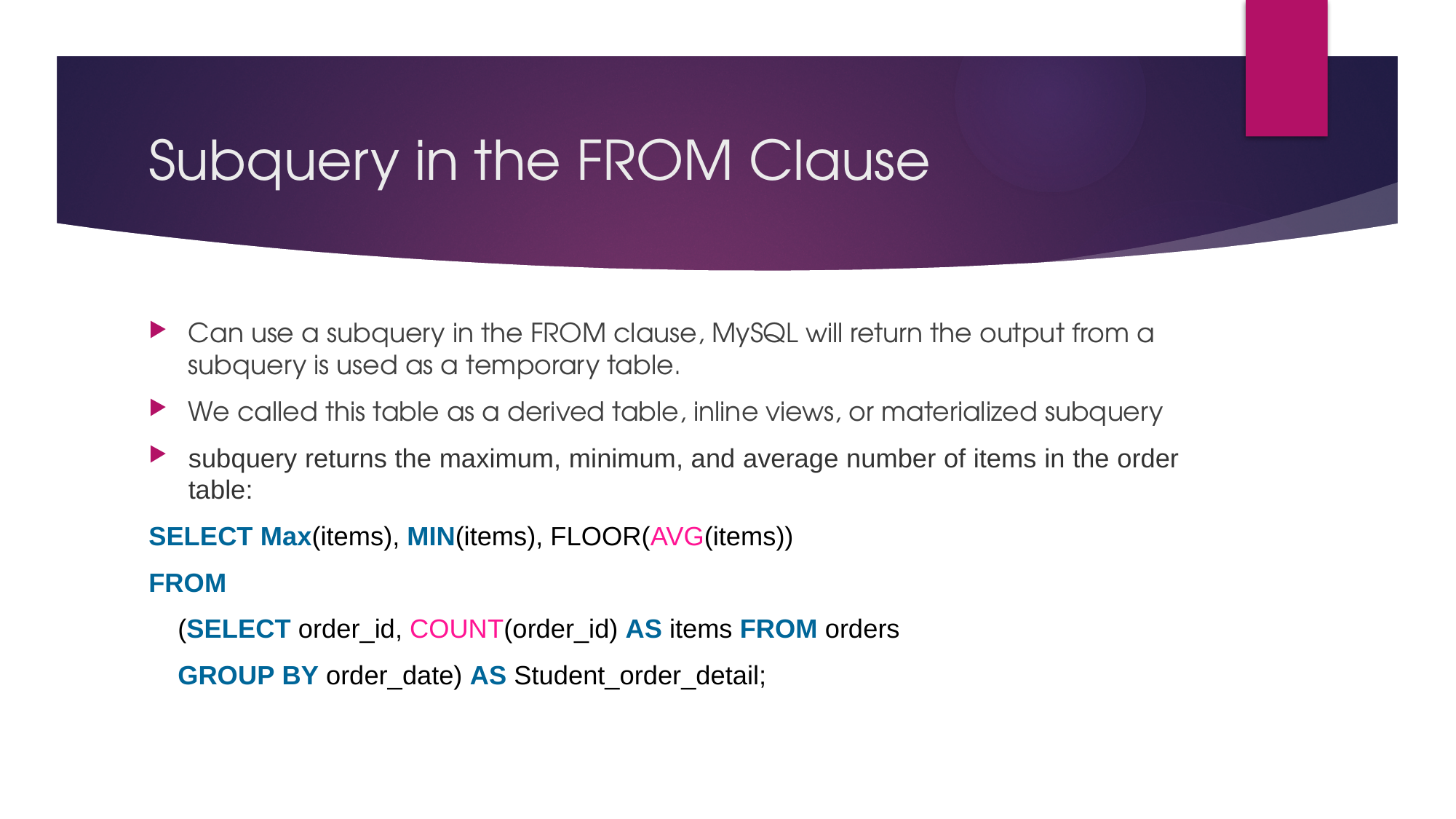

# Subquery in the FROM Clause
Can use a subquery in the FROM clause, MySQL will return the output from a subquery is used as a temporary table.
We called this table as a derived table, inline views, or materialized subquery
subquery returns the maximum, minimum, and average number of items in the order table:
SELECT Max(items), MIN(items), FLOOR(AVG(items))
FROM
    (SELECT order_id, COUNT(order_id) AS items FROM orders
    GROUP BY order_date) AS Student_order_detail;